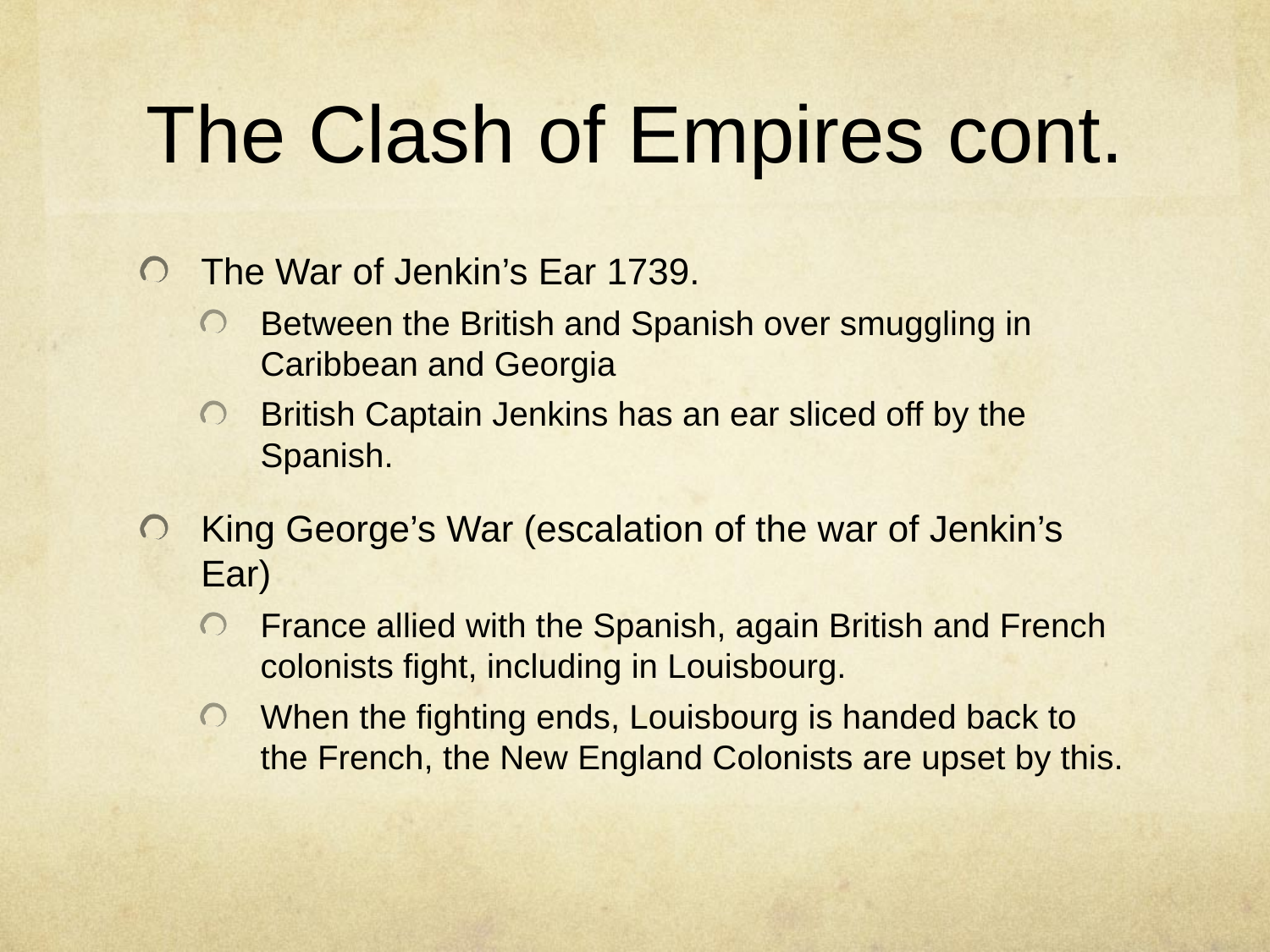

# The Clash of Empires cont.
The War of Jenkin’s Ear 1739.
Between the British and Spanish over smuggling in Caribbean and Georgia
British Captain Jenkins has an ear sliced off by the Spanish.
King George’s War (escalation of the war of Jenkin’s Ear)
France allied with the Spanish, again British and French colonists fight, including in Louisbourg.
When the fighting ends, Louisbourg is handed back to the French, the New England Colonists are upset by this.